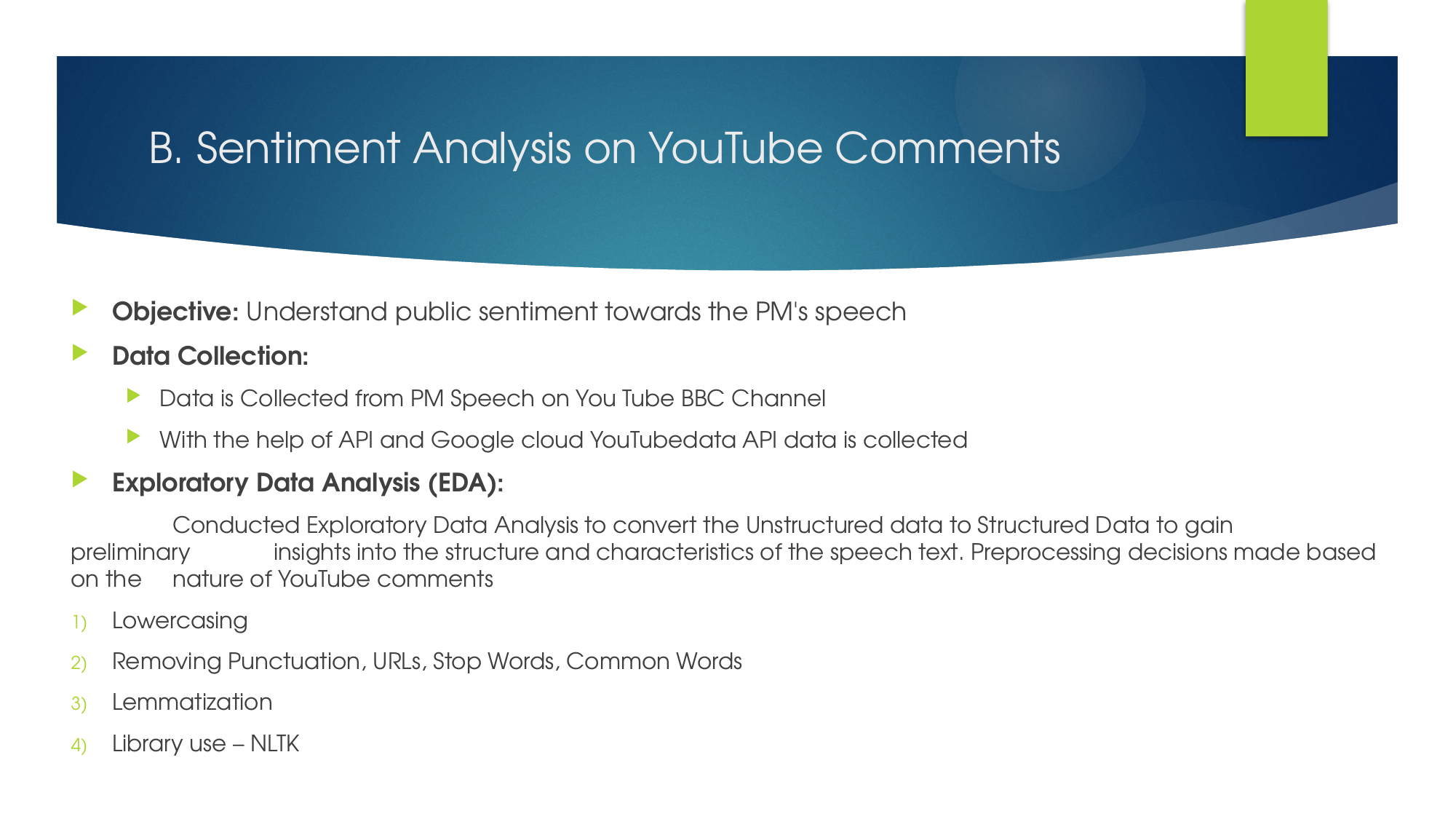

# B. Sentiment Analysis on YouTube Comments
Objective: Understand public sentiment towards the PM's speech
Data Collection:
Data is Collected from PM Speech on You Tube BBC Channel
With the help of API and Google cloud YouTubedata API data is collected
Exploratory Data Analysis (EDA):
	Conducted Exploratory Data Analysis to convert the Unstructured data to Structured Data to gain 	preliminary 	insights into the structure and characteristics of the speech text. Preprocessing decisions made based on the 	nature of YouTube comments
Lowercasing
Removing Punctuation, URLs, Stop Words, Common Words
Lemmatization
Library use – NLTK